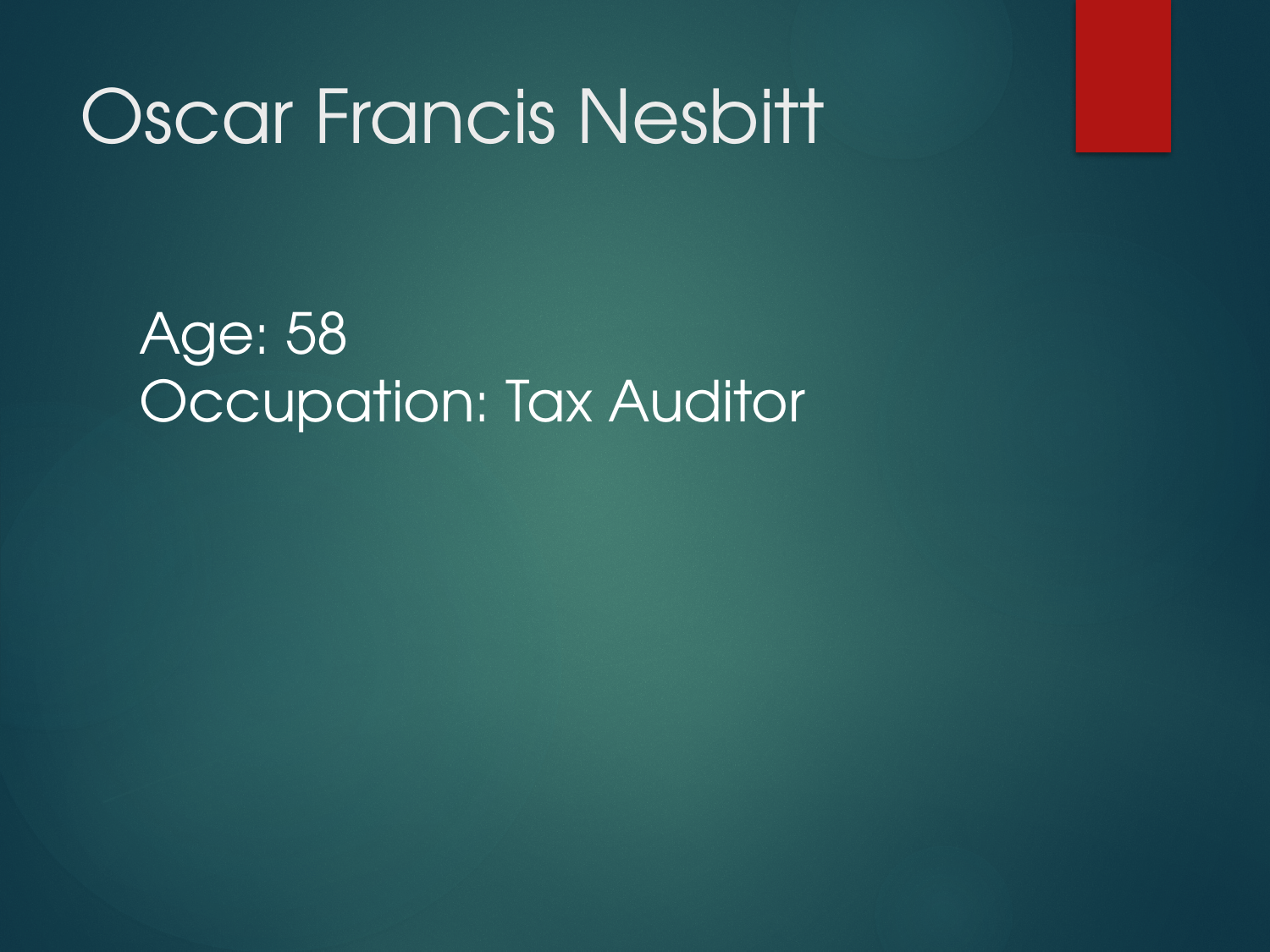

# Oscar Francis Nesbitt

Age: 58
Occupation: Tax Auditor